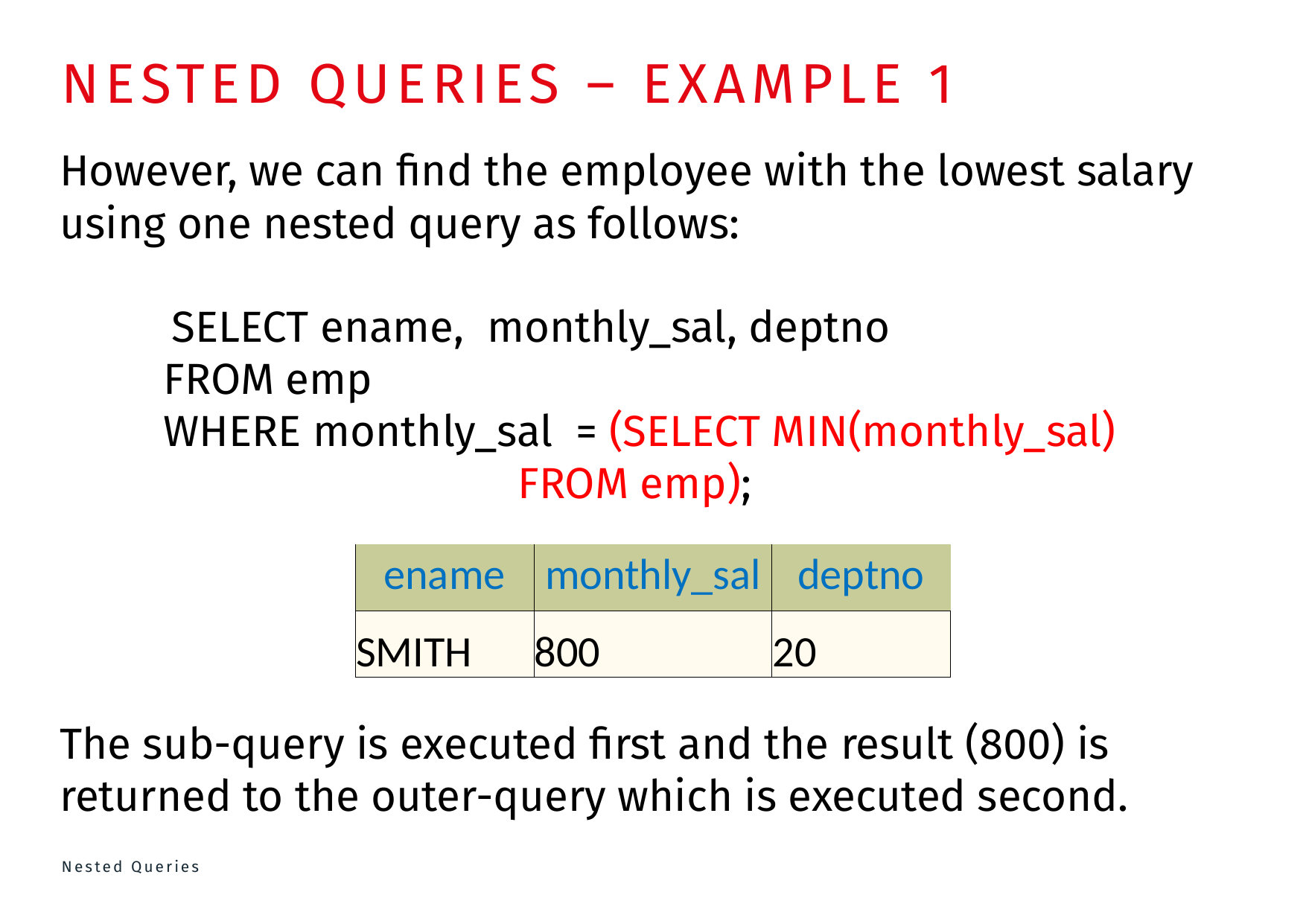

# NESTED QUERIES – example 1
However, we can find the employee with the lowest salary using one nested query as follows:

	SELECT ename,  monthly_sal, deptno
         FROM emp
         WHERE monthly_sal  = (SELECT MIN(monthly_sal)
         				 FROM emp);

The sub-query is executed first and the result (800) is returned to the outer-query which is executed second.
| ename | monthly\_sal | deptno |
| --- | --- | --- |
| SMITH | 800 | 20 |
Nested Queries